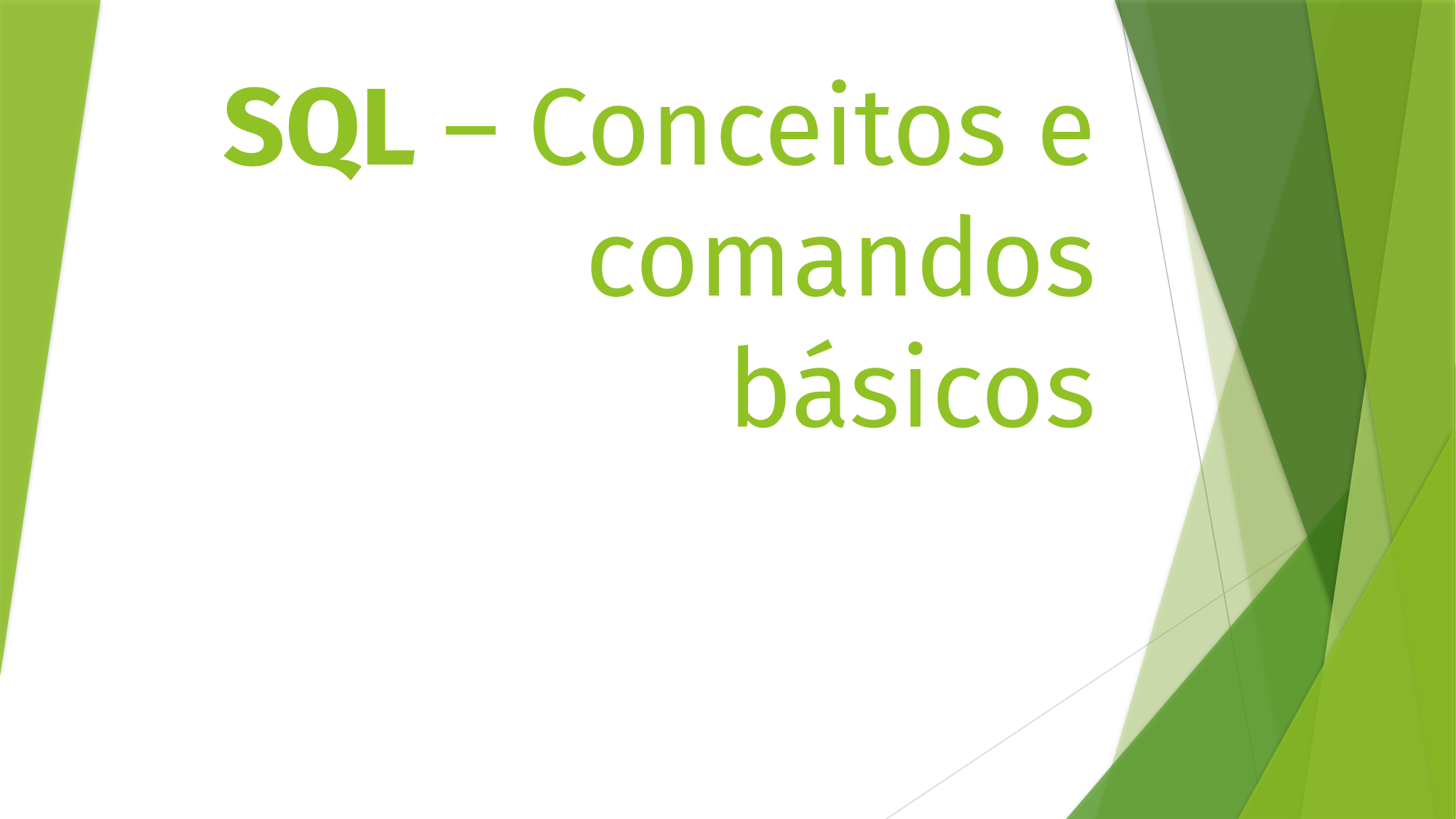

# SQL – Conceitos e comandos básicos